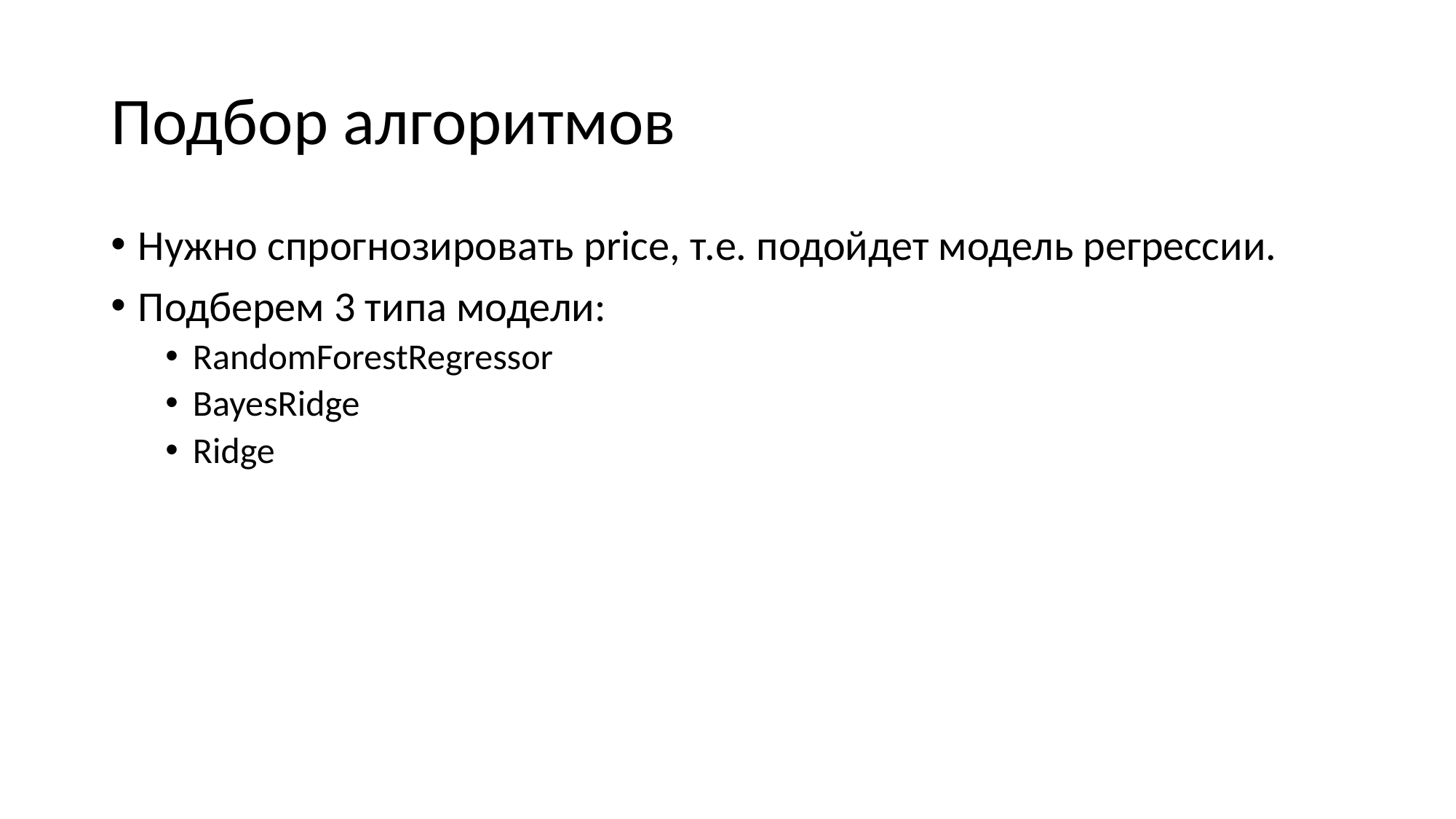

# Подбор алгоритмов
Нужно спрогнозировать price, т.е. подойдет модель регрессии.
Подберем 3 типа модели:
RandomForestRegressor
BayesRidge
Ridge